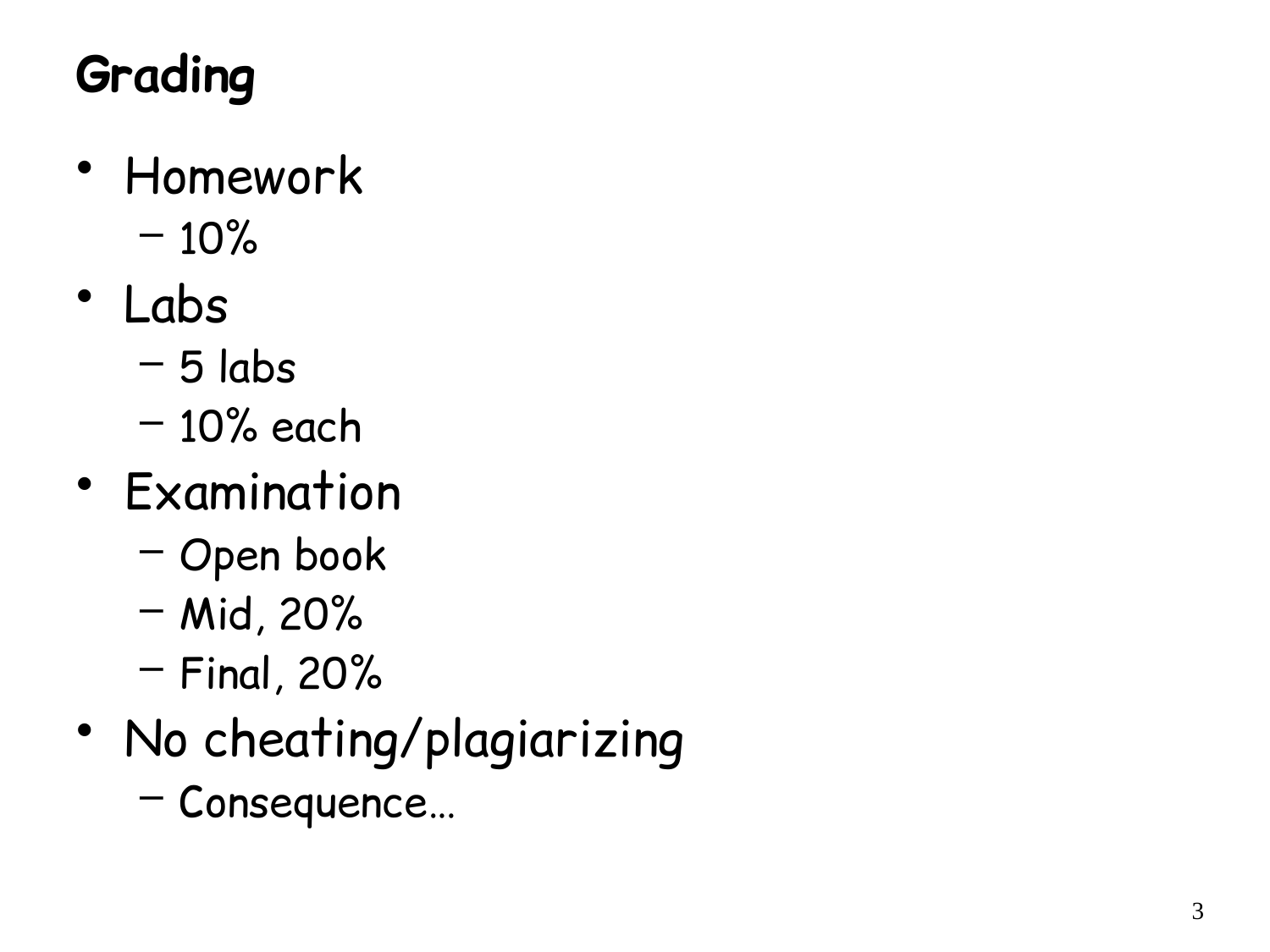

# Grading
Homework
10%
Labs
5 labs
10% each
Examination
Open book
Mid, 20%
Final, 20%
No cheating/plagiarizing
Consequence…
3